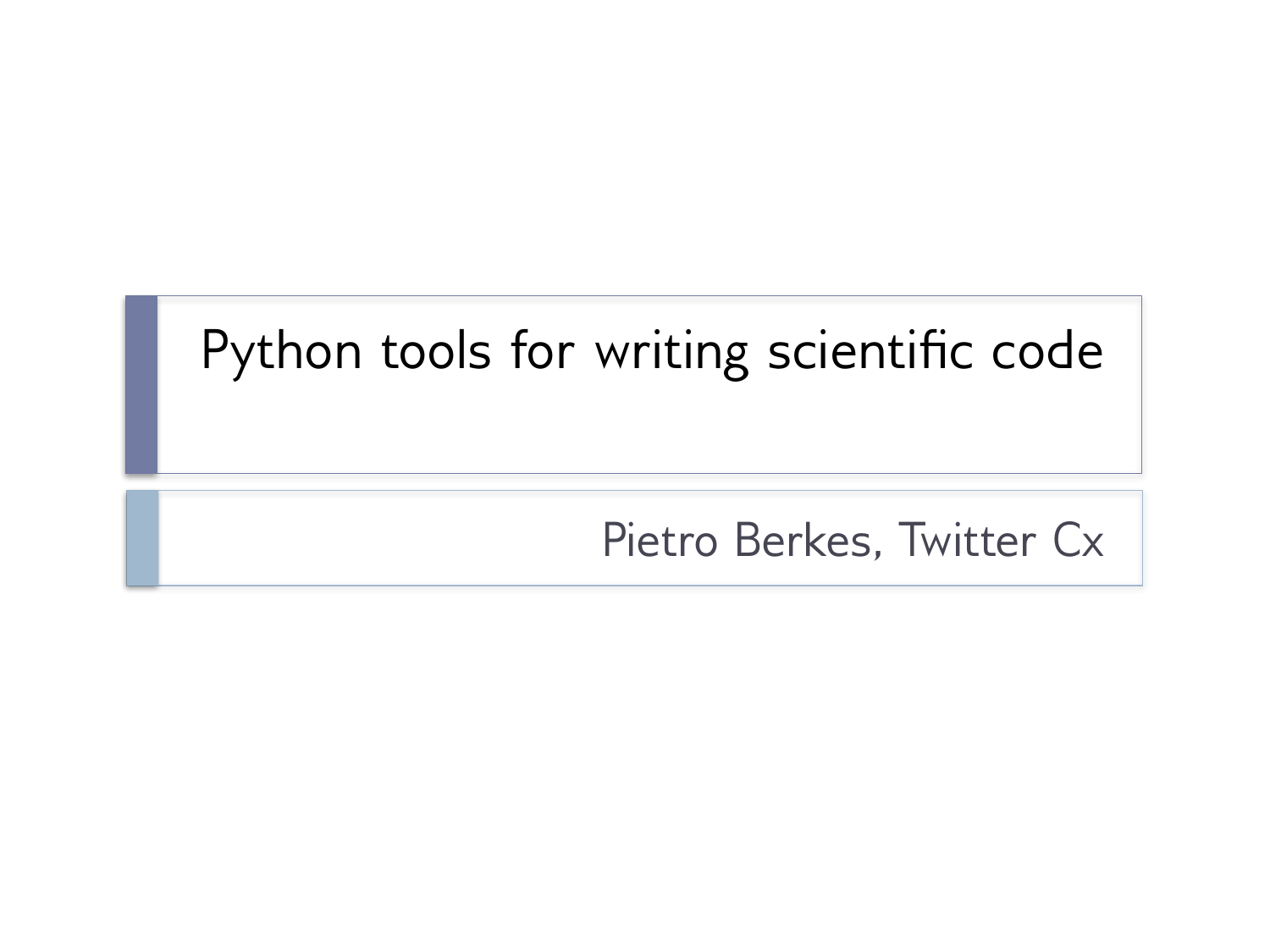

# Python tools for writing scientific code
Pietro Berkes, Twitter Cx